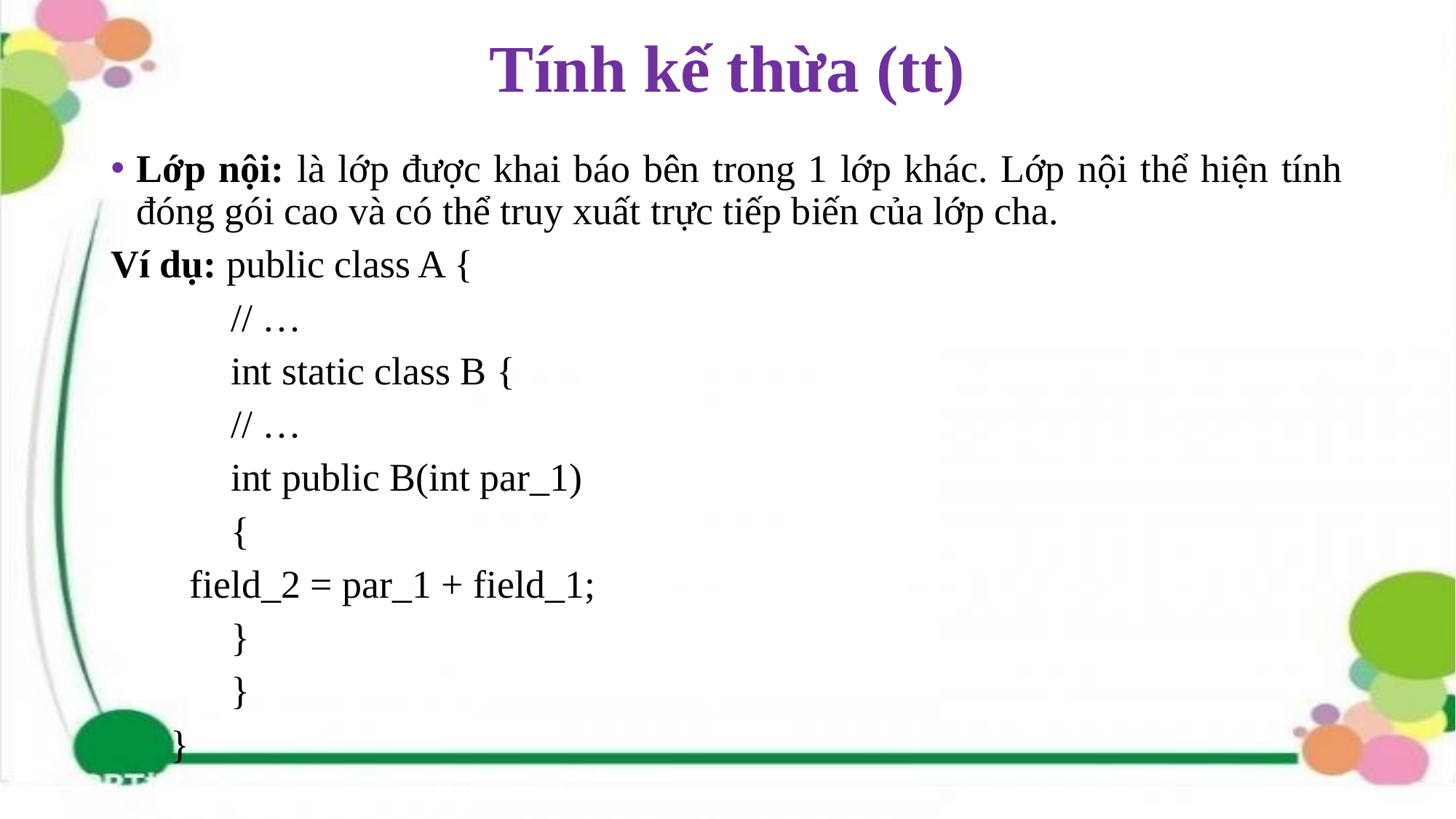

# Tính kế thừa (tt)
Lớp nội: là lớp được khai báo bên trong 1 lớp khác. Lớp nội thể hiện tính đóng gói cao và có thể truy xuất trực tiếp biến của lớp cha.
Ví dụ: public class A {
// …
int static class B {
// …
int public B(int par_1)
{
		field_2 = par_1 + field_1;
}
}
}